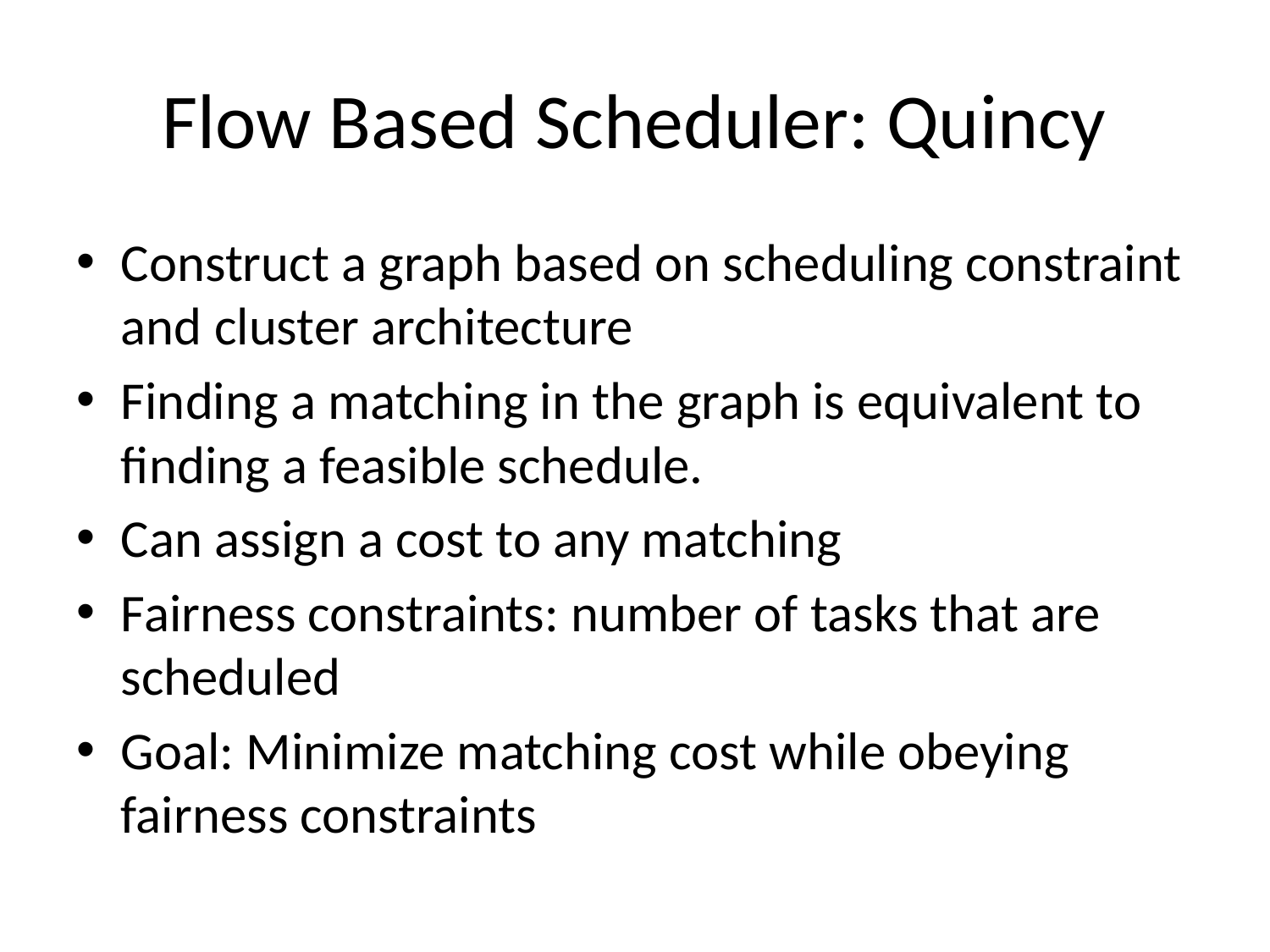

# Flow Based Scheduler: Quincy
Construct a graph based on scheduling constraint and cluster architecture
Finding a matching in the graph is equivalent to finding a feasible schedule.
Can assign a cost to any matching
Fairness constraints: number of tasks that are scheduled
Goal: Minimize matching cost while obeying fairness constraints